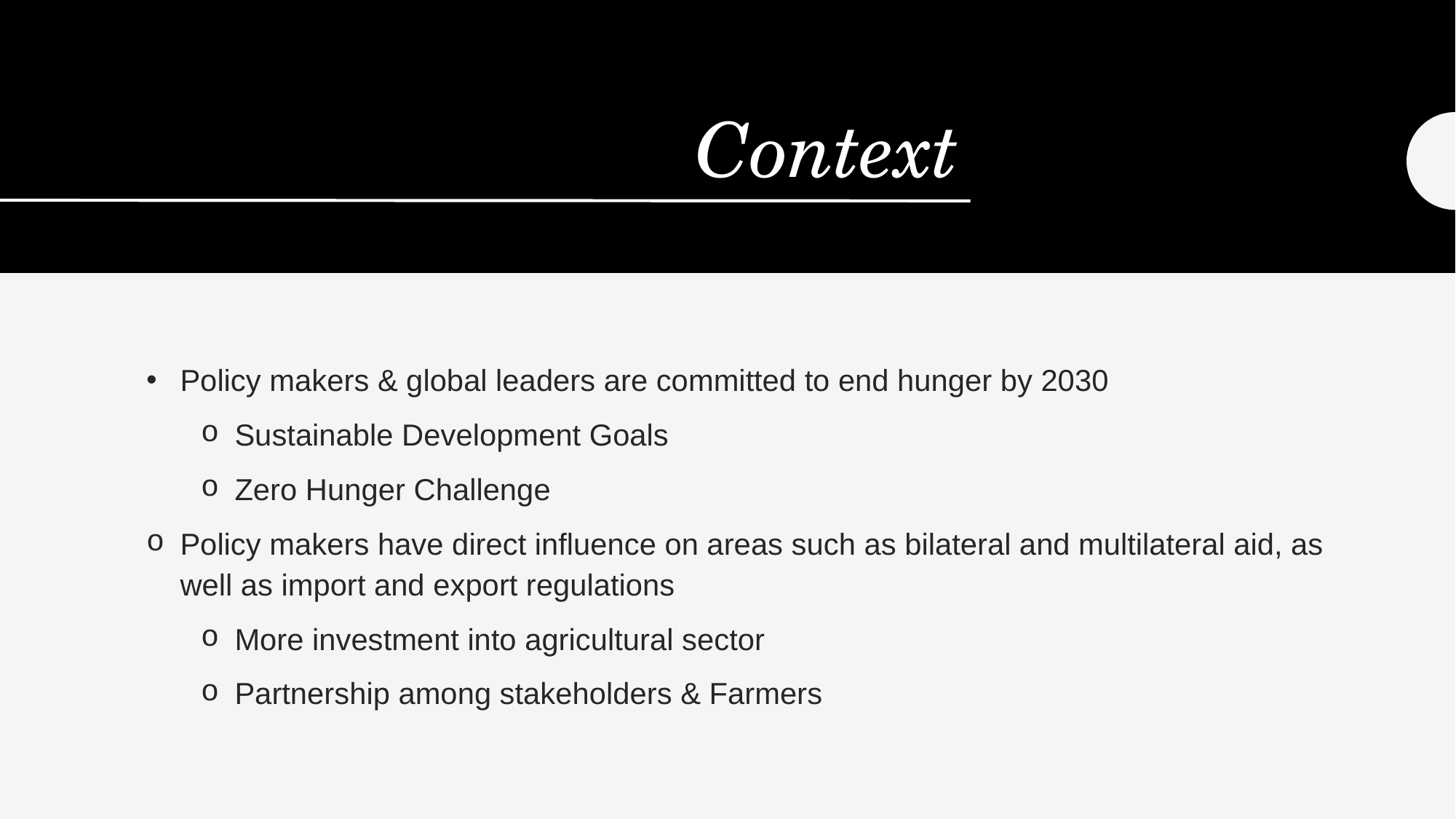

# Context

Policy makers & global leaders are committed to end hunger by 2030
Sustainable Development Goals
Zero Hunger Challenge
Policy makers have direct influence on areas such as bilateral and multilateral aid, as well as import and export regulations
More investment into agricultural sector
Partnership among stakeholders & Farmers